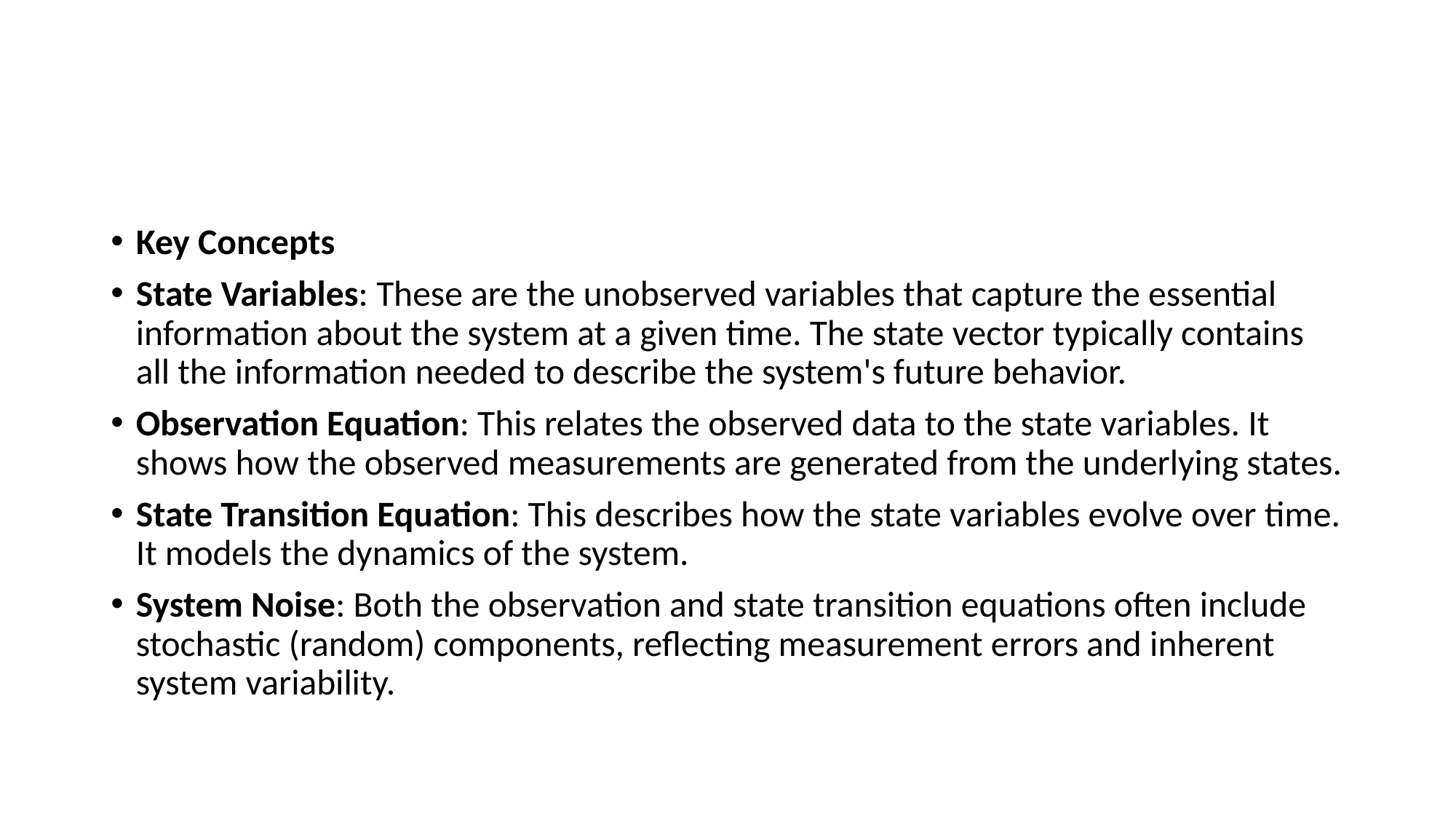

#
Key Concepts
State Variables: These are the unobserved variables that capture the essential information about the system at a given time. The state vector typically contains all the information needed to describe the system's future behavior.
Observation Equation: This relates the observed data to the state variables. It shows how the observed measurements are generated from the underlying states.
State Transition Equation: This describes how the state variables evolve over time. It models the dynamics of the system.
System Noise: Both the observation and state transition equations often include stochastic (random) components, reflecting measurement errors and inherent system variability.